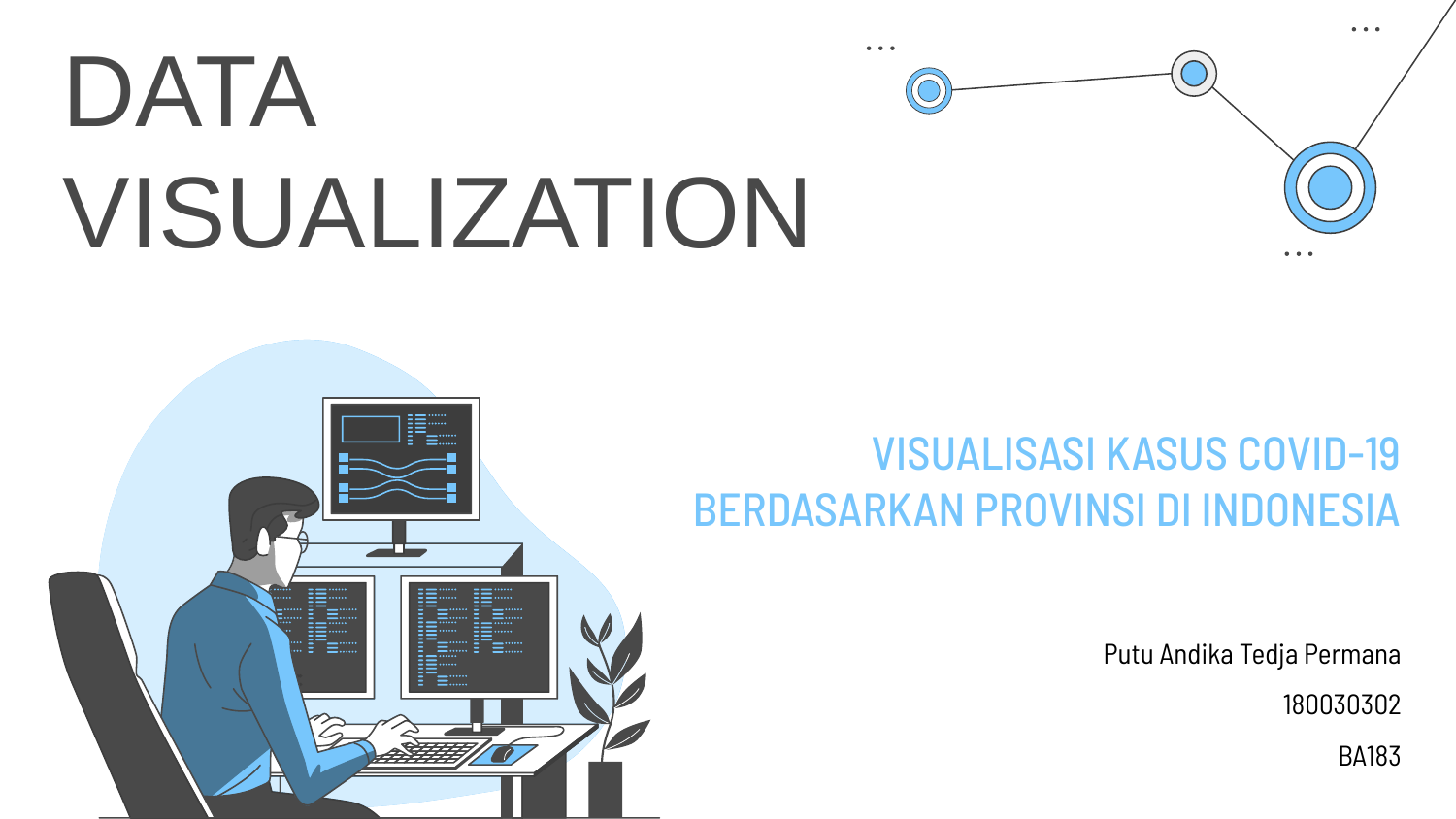

# DATA VISUALIZATION

VISUALISASI KASUS COVID-19 BERDASARKAN PROVINSI DI INDONESIA
Putu Andika Tedja Permana
180030302
BA183